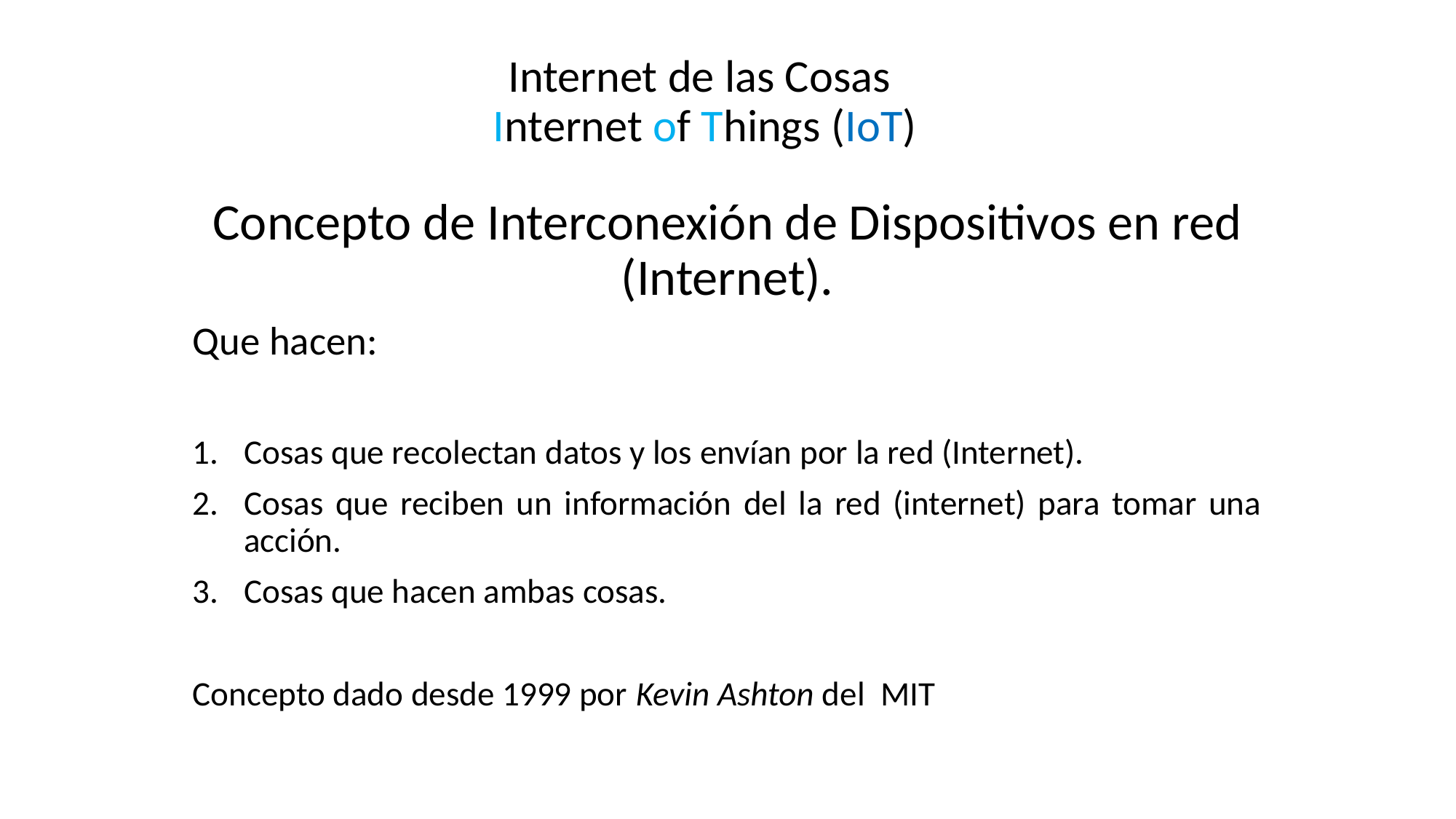

# Internet de las Cosas Internet of Things (IoT)
Concepto de Interconexión de Dispositivos en red (Internet).
Que hacen:

Cosas que recolectan datos y los envían por la red (Internet).
Cosas que reciben un información del la red (internet) para tomar una acción.
Cosas que hacen ambas cosas.

Concepto dado desde 1999 por Kevin Ashton del  MIT